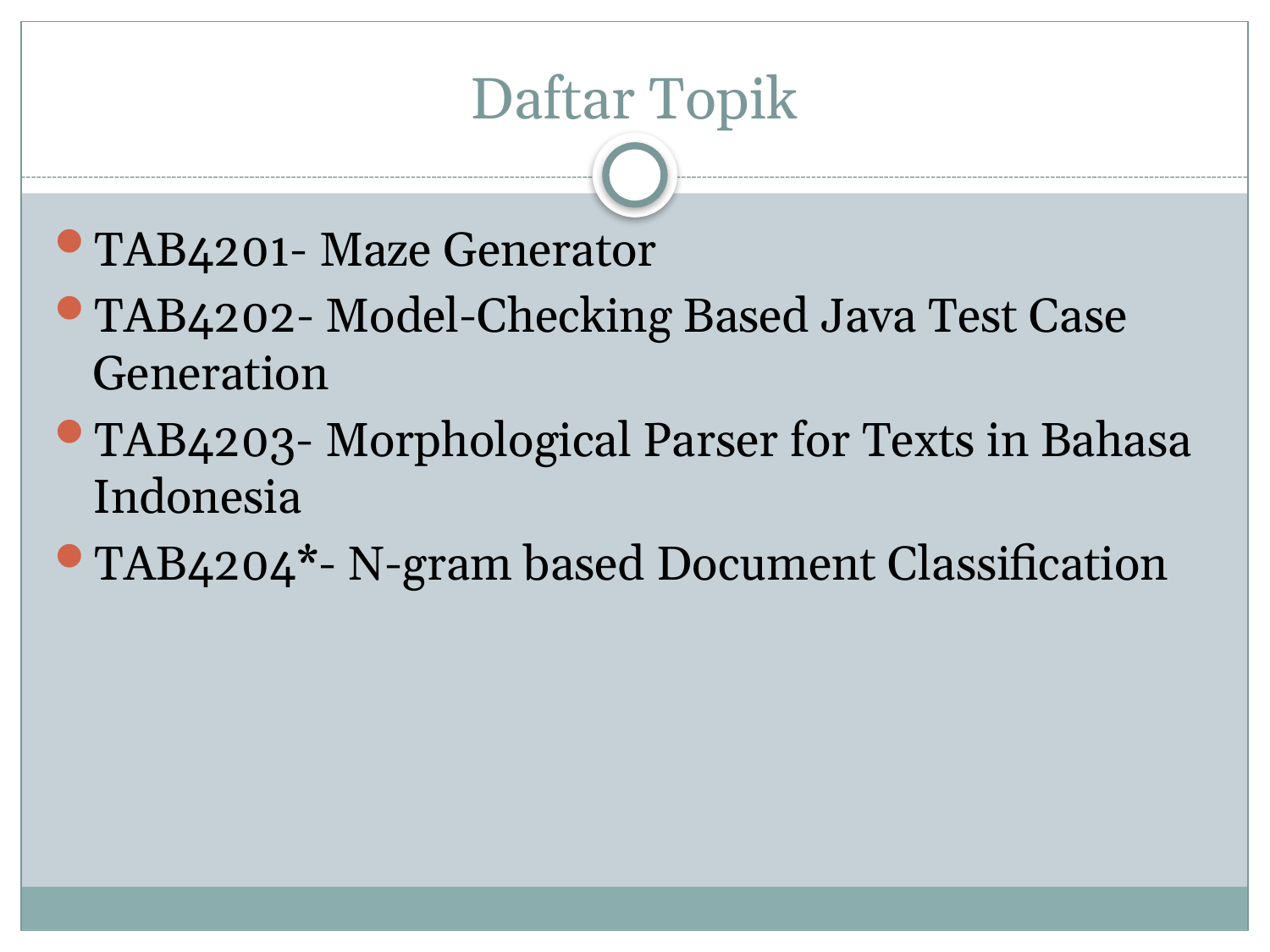

# Daftar Topik
TAB4201- Maze Generator
TAB4202- Model-Checking Based Java Test Case Generation
TAB4203- Morphological Parser for Texts in Bahasa Indonesia
TAB4204*- N-gram based Document Classification